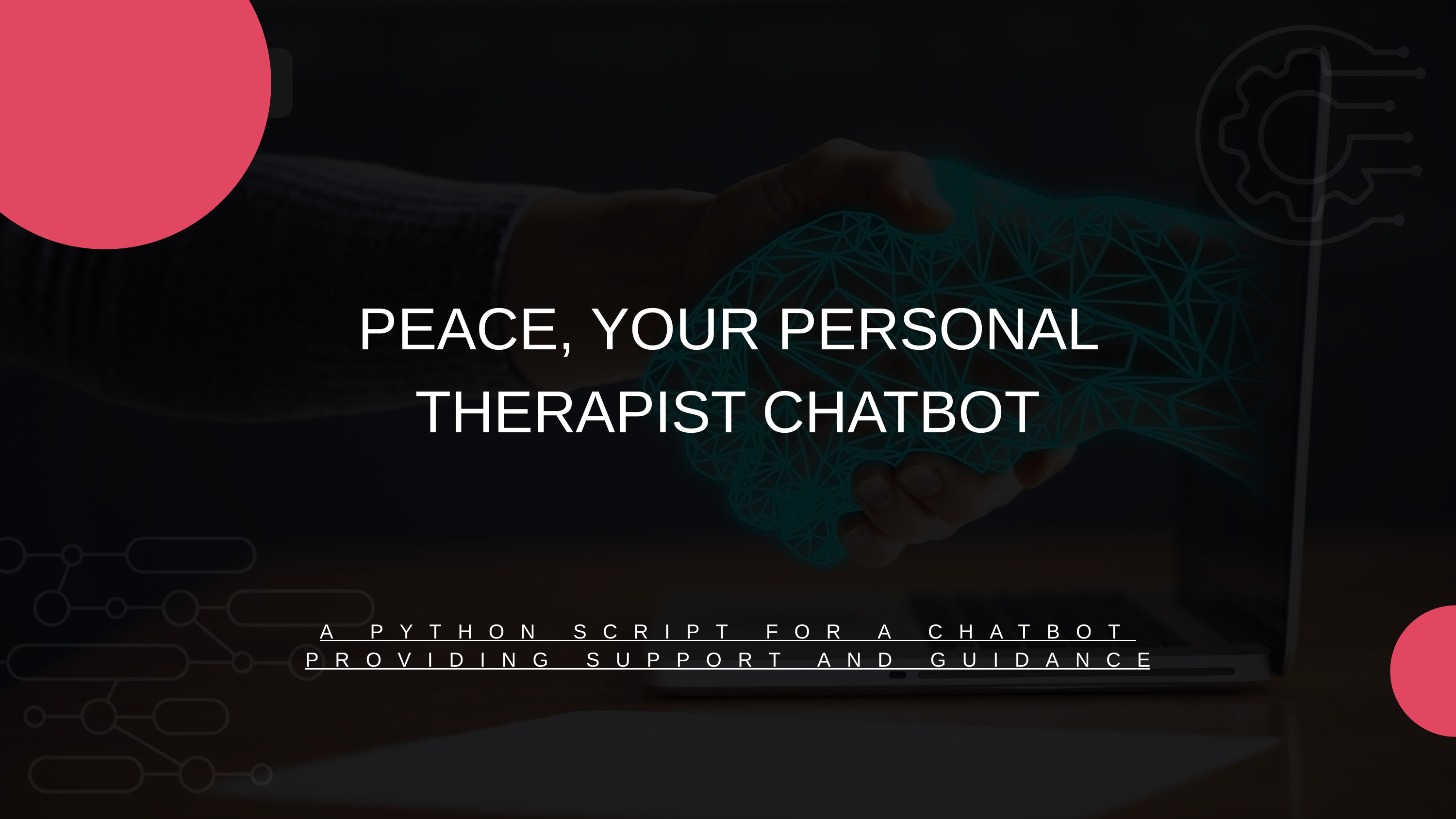

PEACE, YOUR PERSONAL THERAPIST CHATBOT

A PYTHON SCRIPT FOR A CHATBOT PROVIDING SUPPORT AND GUIDANCE